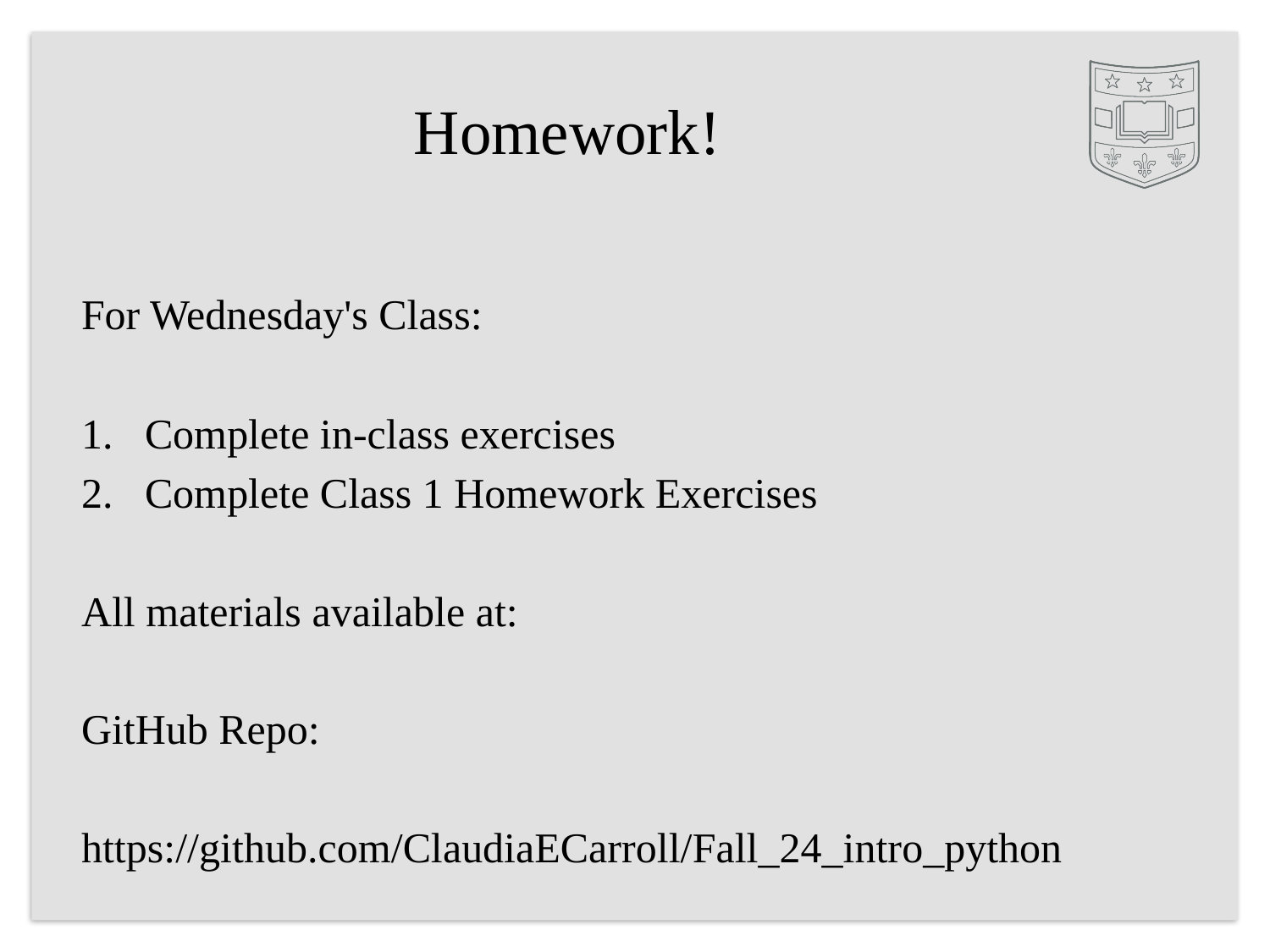

# Homework!

For Wednesday's Class:

Complete in-class exercises
Complete Class 1 Homework Exercises

All materials available at:

GitHub Repo:

https://github.com/ClaudiaECarroll/Fall_24_intro_python